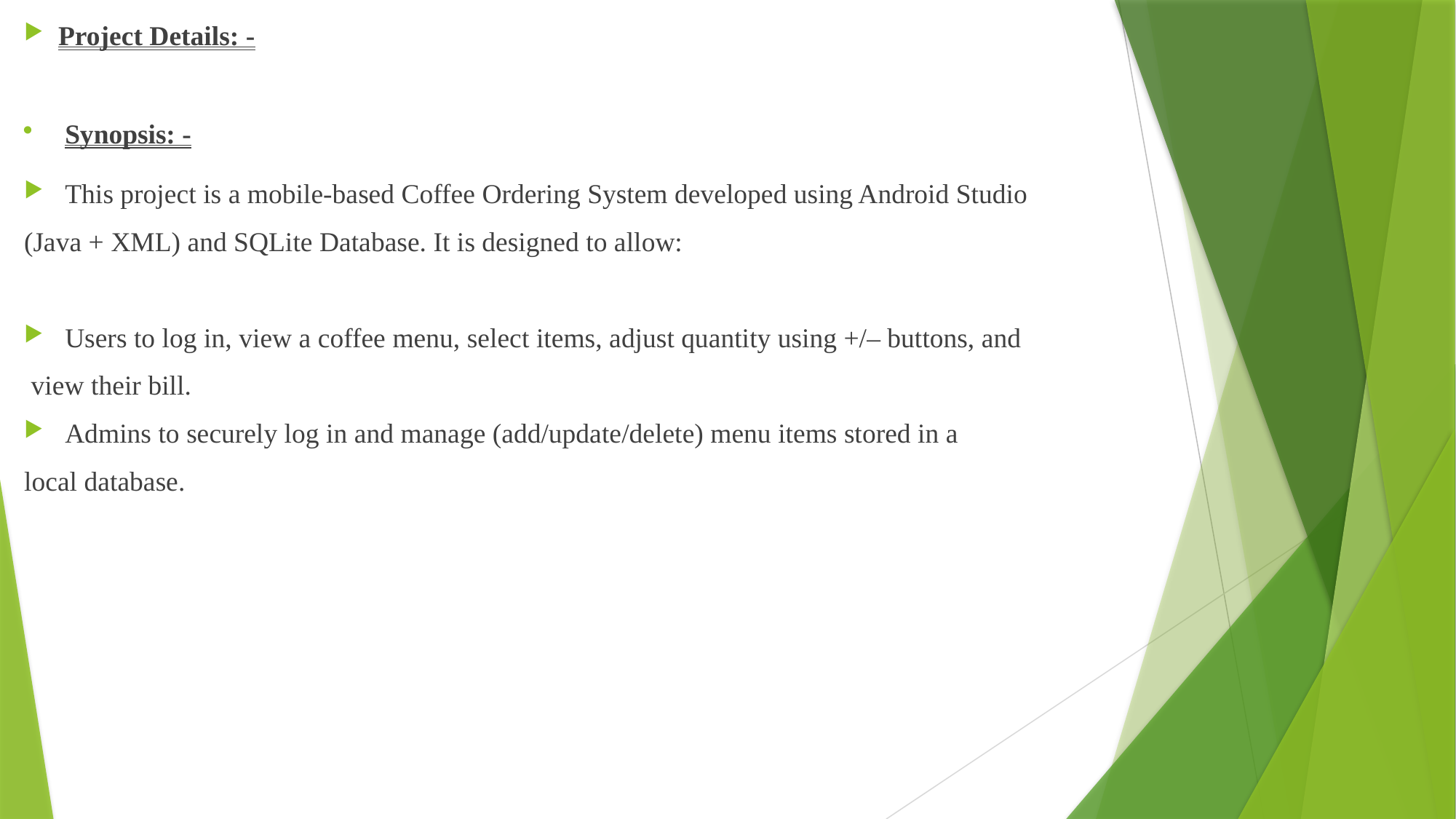

Project Details: -

Synopsis: -
This project is a mobile-based Coffee Ordering System developed using Android Studio
(Java + XML) and SQLite Database. It is designed to allow:

Users to log in, view a coffee menu, select items, adjust quantity using +/– buttons, and
 view their bill.
Admins to securely log in and manage (add/update/delete) menu items stored in a
local database.